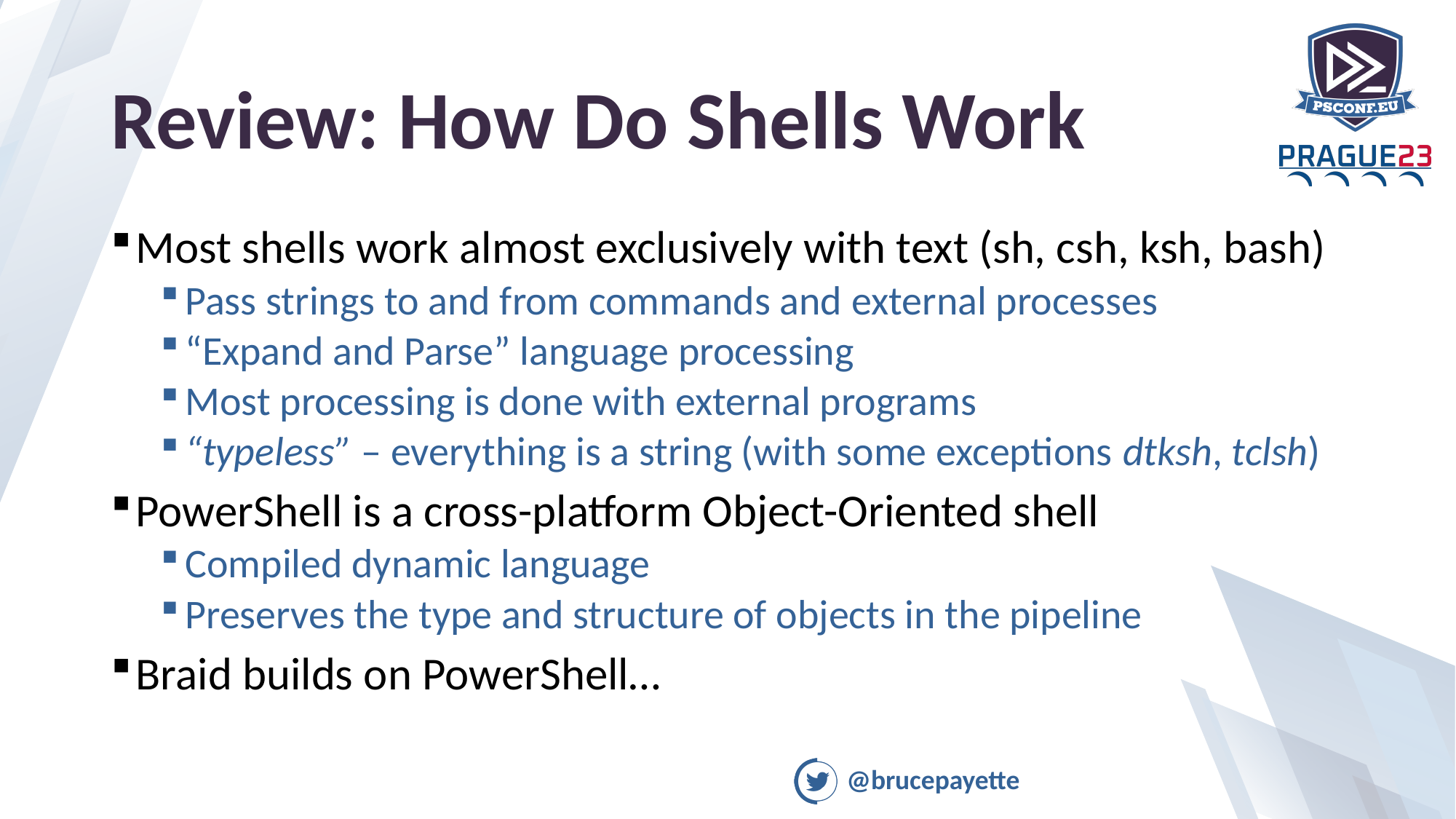

# Review: How Do Shells Work
Most shells work almost exclusively with text (sh, csh, ksh, bash)
Pass strings to and from commands and external processes
“Expand and Parse” language processing
Most processing is done with external programs
“typeless” – everything is a string (with some exceptions dtksh, tclsh)
PowerShell is a cross-platform Object-Oriented shell
Compiled dynamic language
Preserves the type and structure of objects in the pipeline
Braid builds on PowerShell…